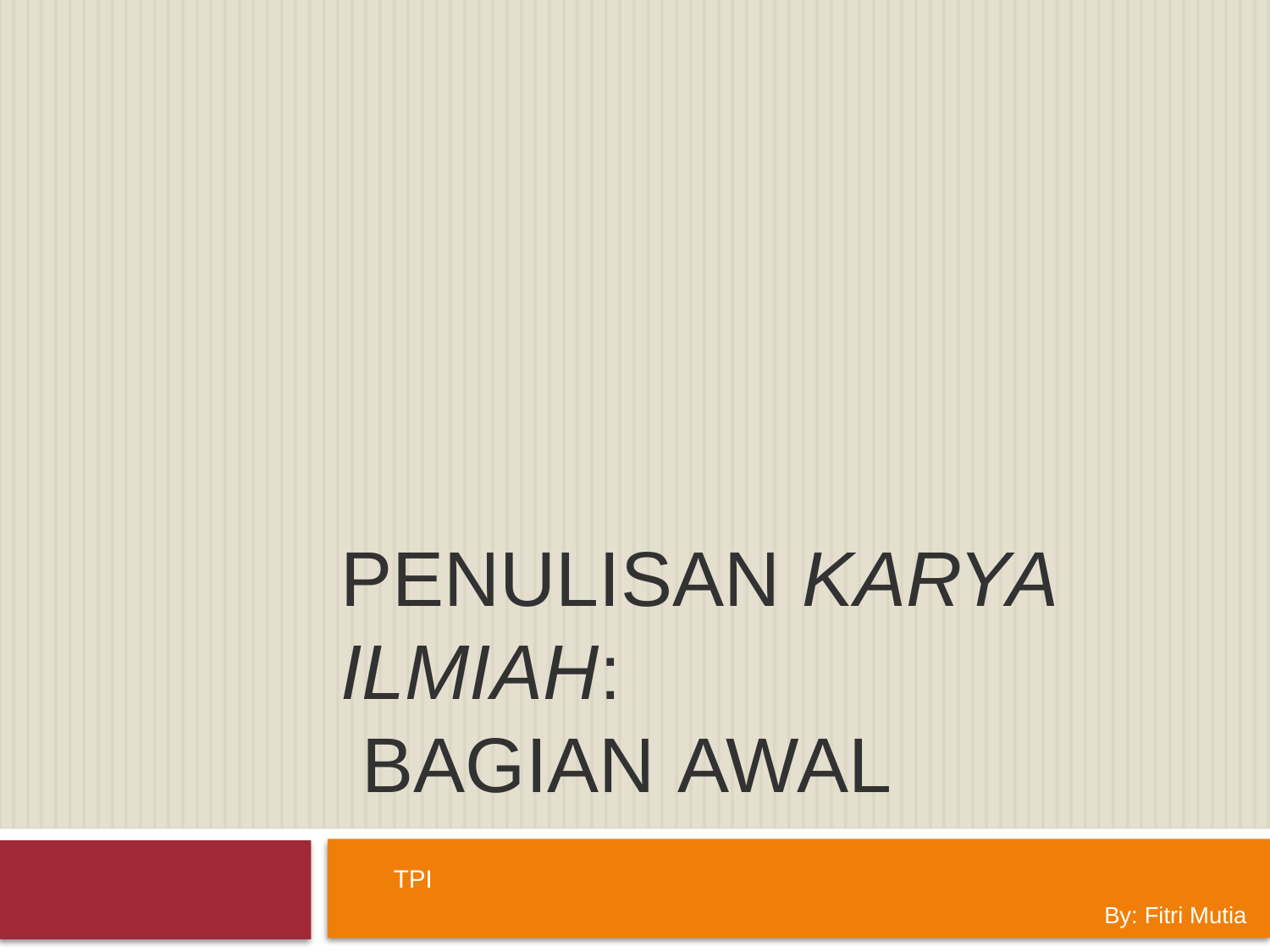

# PENULISAN Karya Ilmiah: Bagian AWAL
TPI
By: Fitri Mutia